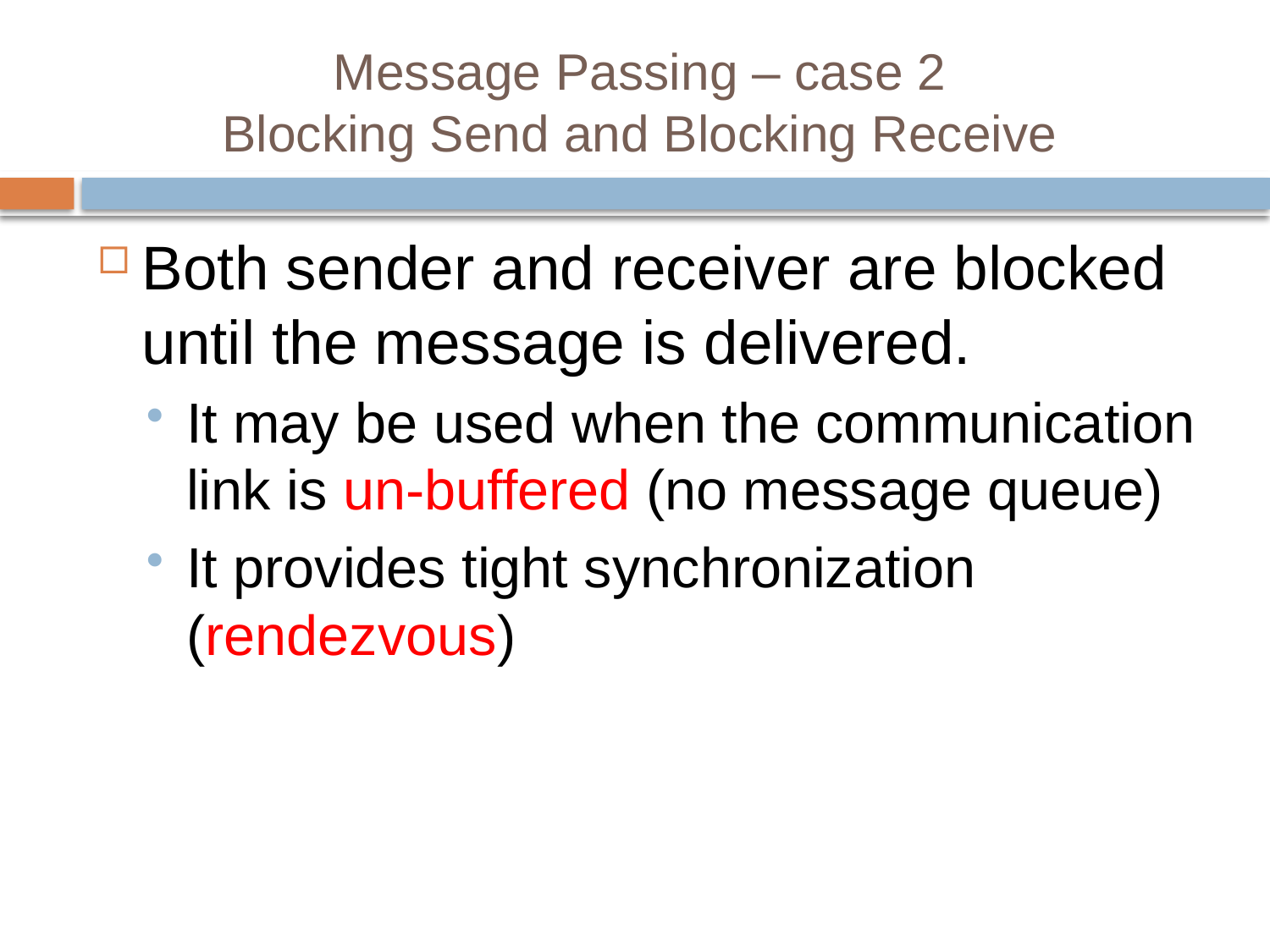

# Message Passing – case 2 Blocking Send and Blocking Receive
Both sender and receiver are blocked until the message is delivered.
It may be used when the communication link is un-buffered (no message queue)
It provides tight synchronization (rendezvous)